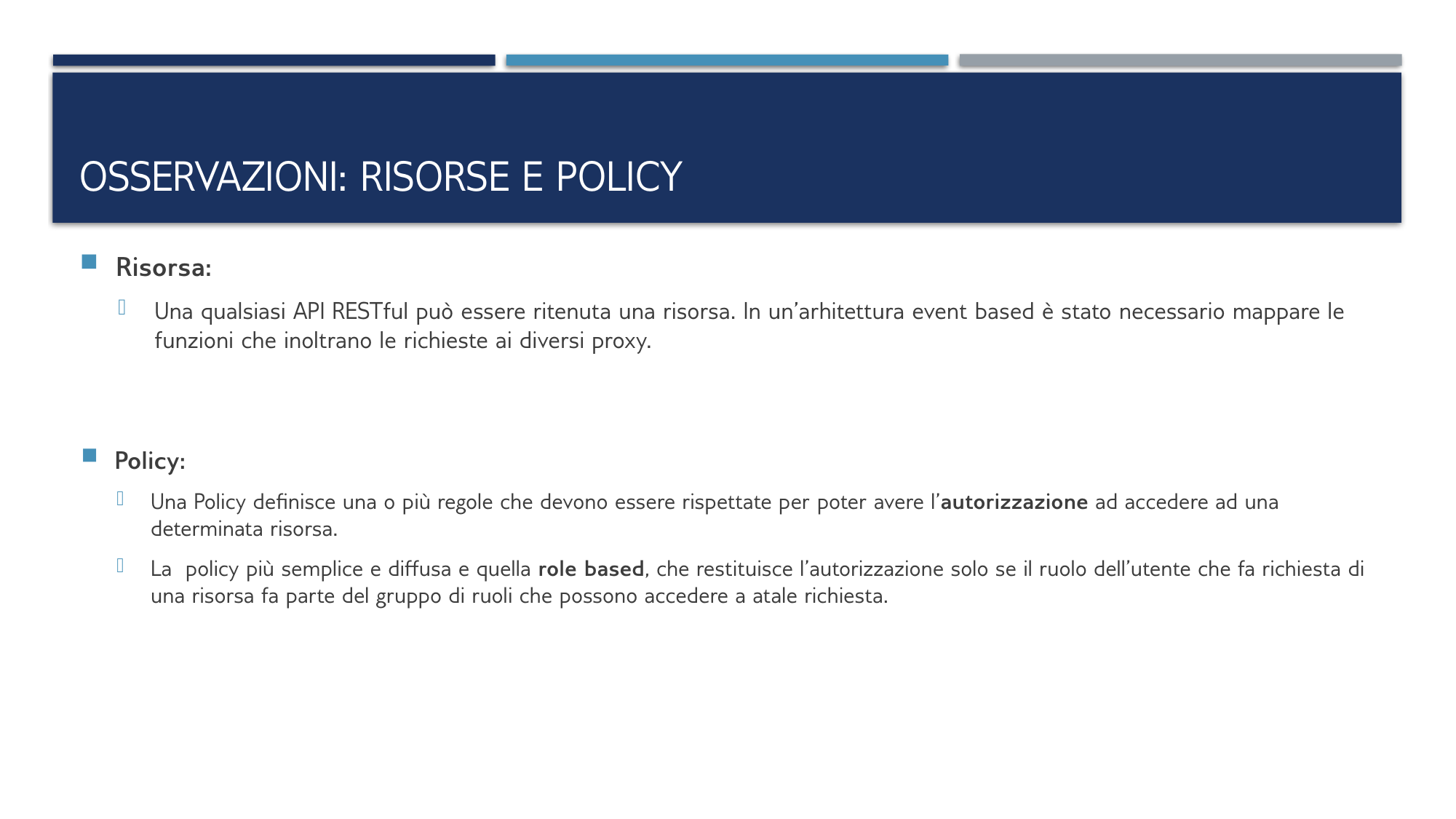

# Osservazioni: Risorse e Policy
Risorsa:
Una qualsiasi API RESTful può essere ritenuta una risorsa. In un’arhitettura event based è stato necessario mappare le funzioni che inoltrano le richieste ai diversi proxy.
Policy:
Una Policy definisce una o più regole che devono essere rispettate per poter avere l’autorizzazione ad accedere ad una determinata risorsa.
La  policy più semplice e diffusa e quella role based, che restituisce l’autorizzazione solo se il ruolo dell’utente che fa richiesta di una risorsa fa parte del gruppo di ruoli che possono accedere a atale richiesta.